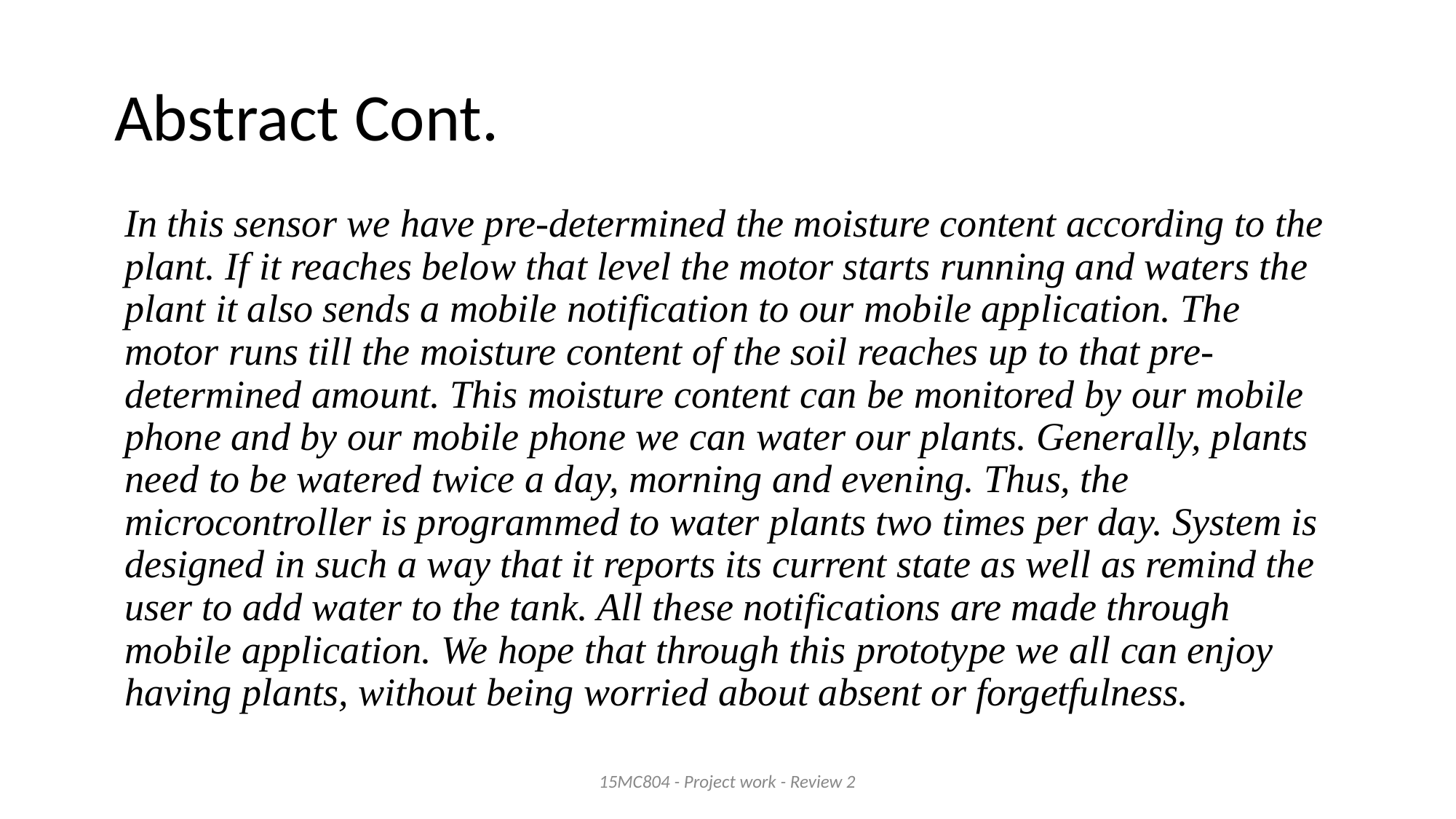

# Abstract Cont.

In this sensor we have pre-determined the moisture content according to the plant. If it reaches below that level the motor starts running and waters the plant it also sends a mobile notification to our mobile application. The motor runs till the moisture content of the soil reaches up to that pre-determined amount. This moisture content can be monitored by our mobile phone and by our mobile phone we can water our plants. Generally, plants need to be watered twice a day, morning and evening. Thus, the microcontroller is programmed to water plants two times per day. System is designed in such a way that it reports its current state as well as remind the user to add water to the tank. All these notifications are made through mobile application. We hope that through this prototype we all can enjoy having plants, without being worried about absent or forgetfulness.
15MC804 - Project work - Review 2